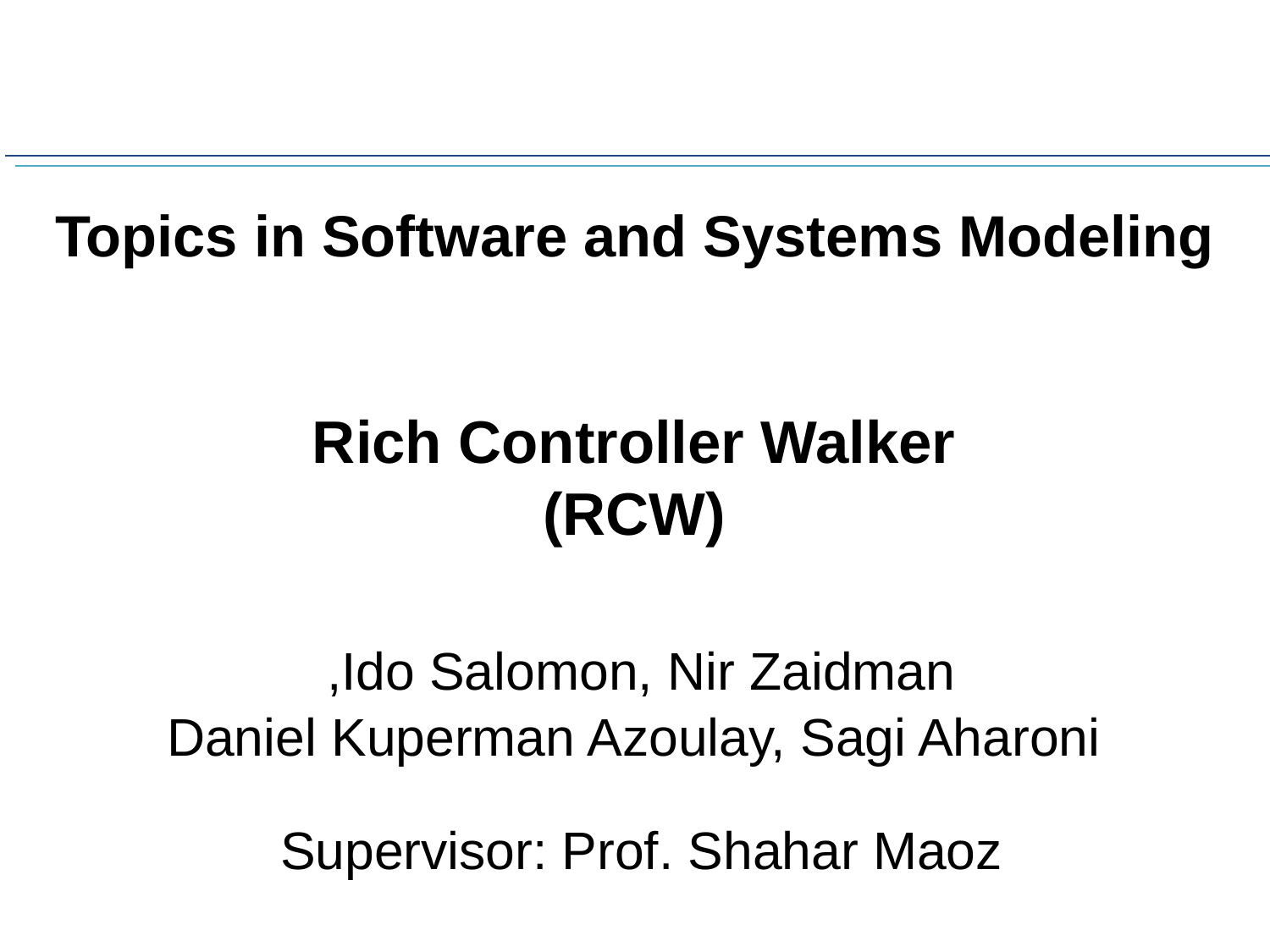

S. Maoz
J. O. Ringert
Computer Science  Tel Aviv University
Slide 4

Topics in Software and Systems Modeling
# Rich Controller Walker (RCW)
Ido Salomon, Nir Zaidman,
Daniel Kuperman Azoulay, Sagi Aharoni
Supervisor: Prof. Shahar Maoz